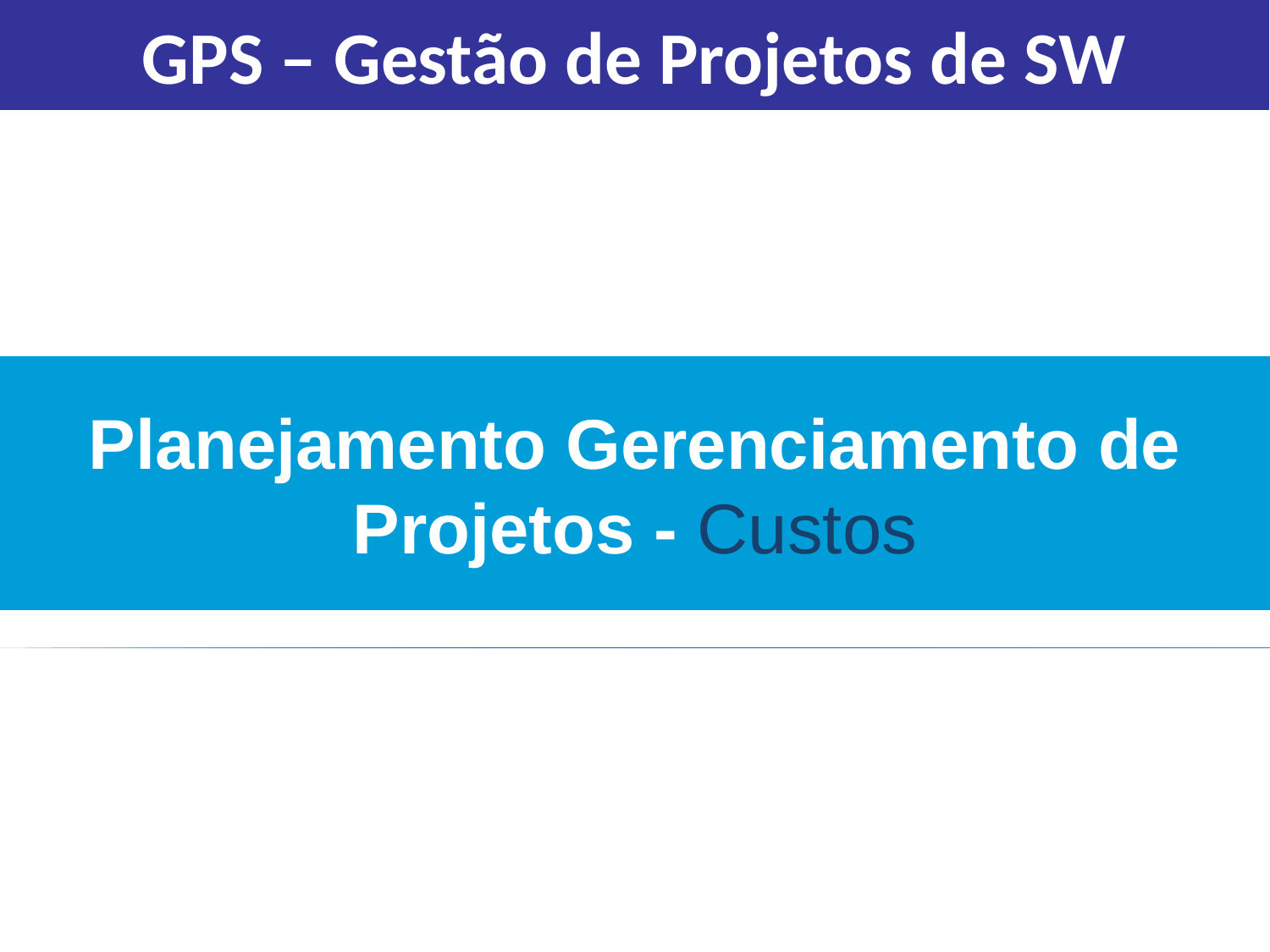

GPS – Gestão de Projetos de SW
# Planejamento Gerenciamento de Projetos - Custos